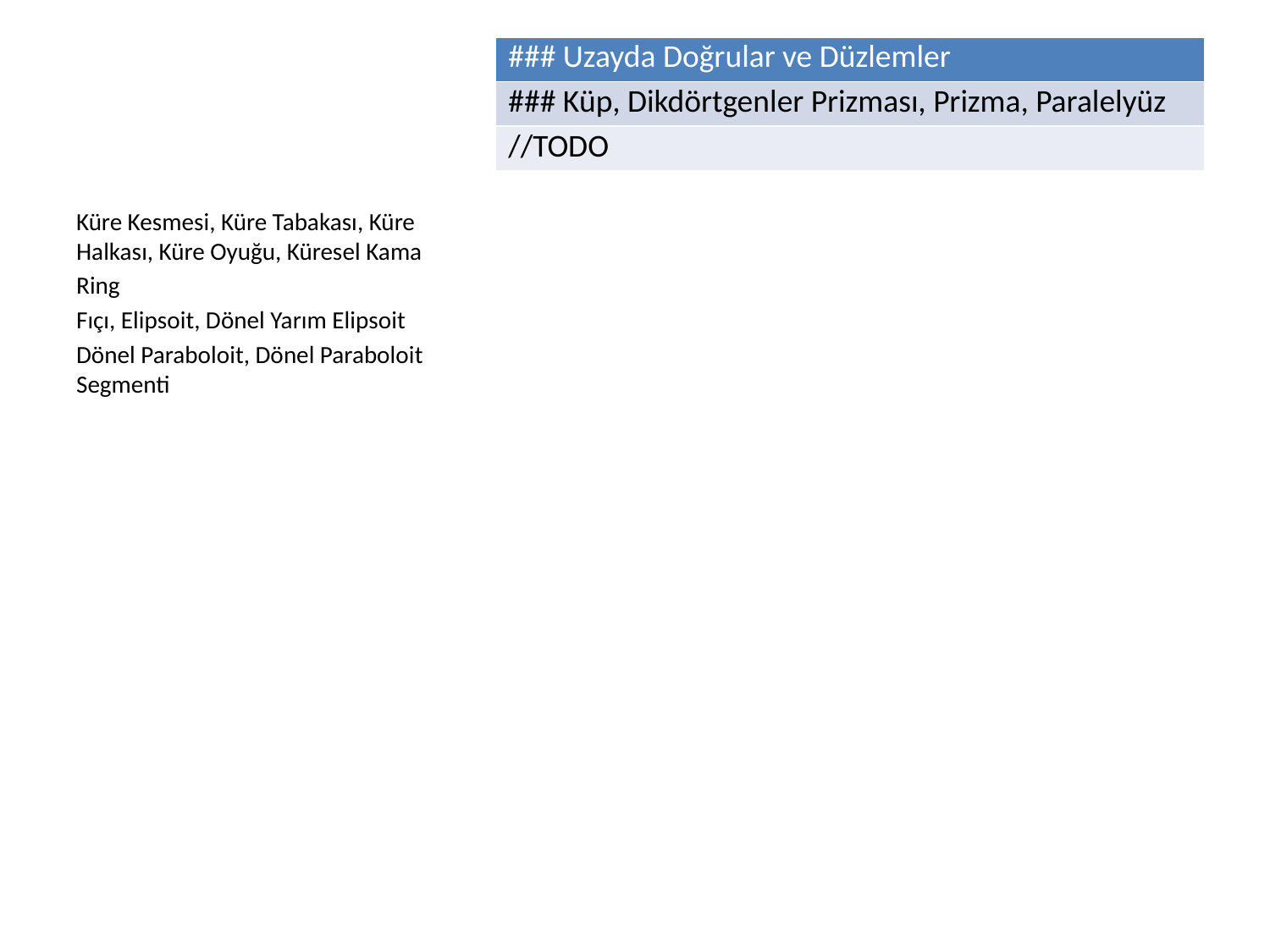

| ### Uzayda Doğrular ve Düzlemler |
| --- |
| ### Küp, Dikdörtgenler Prizması, Prizma, Paralelyüz |
| //TODO |
Küre Kesmesi, Küre Tabakası, Küre Halkası, Küre Oyuğu, Küresel Kama
Ring
Fıçı, Elipsoit, Dönel Yarım Elipsoit
Dönel Paraboloit, Dönel Paraboloit Segmenti